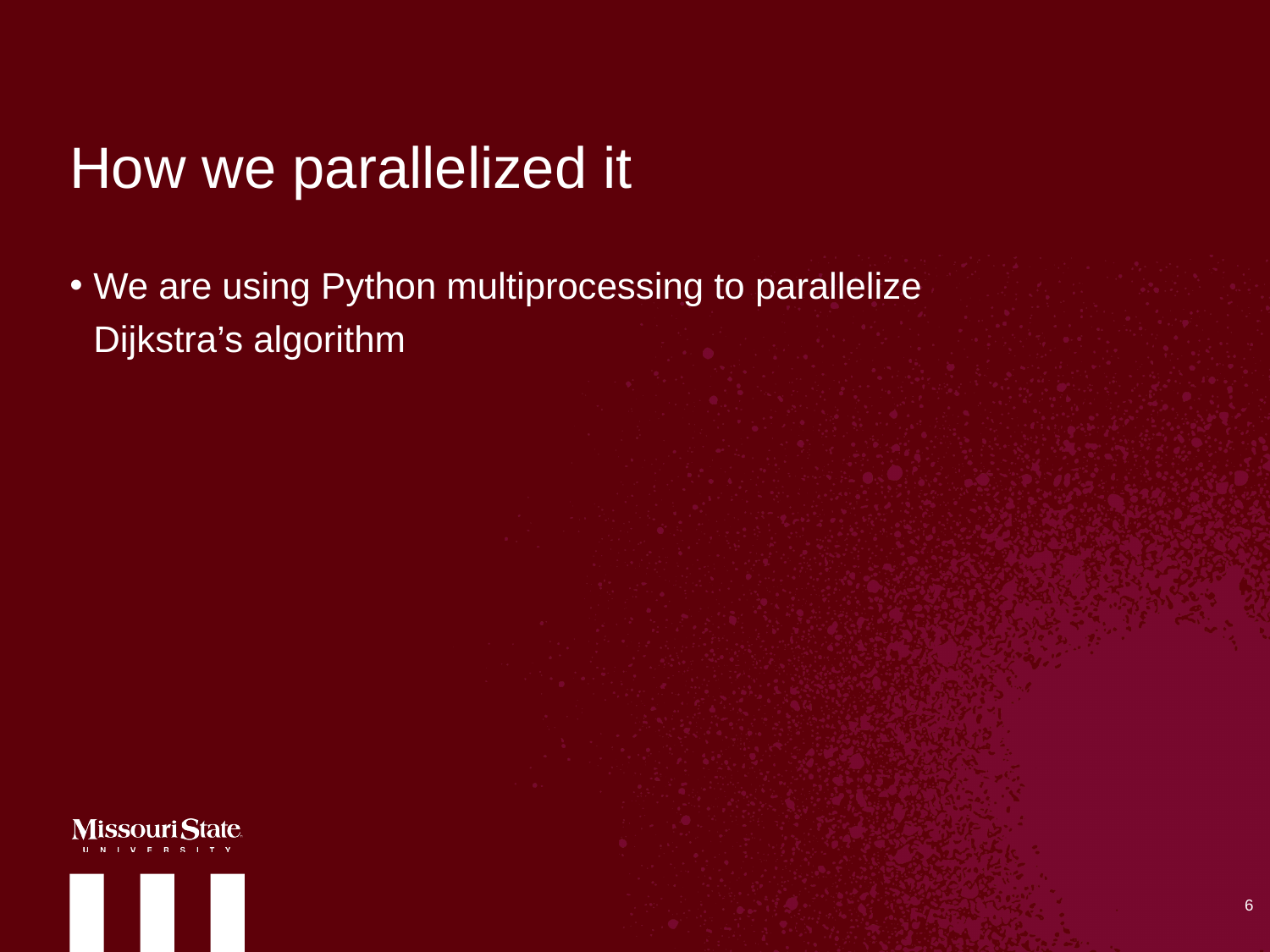

# How we parallelized it
We are using Python multiprocessing to parallelize Dijkstra’s algorithm

6